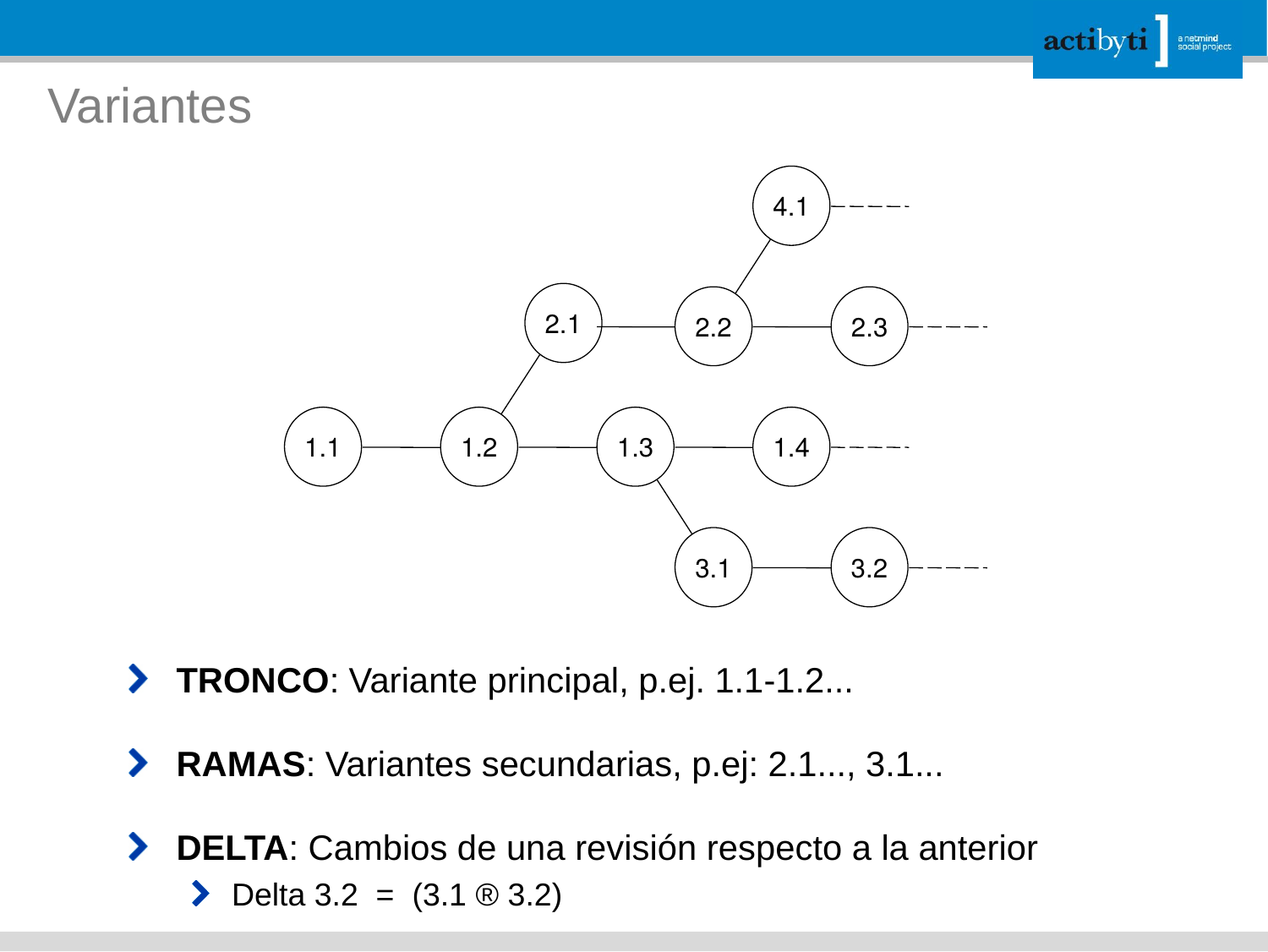

# Variantes

4.1

2.1
2.2
2.3

1.1
1.2
1.3
1.4

3.1
3.2

TRONCO: Variante principal, p.ej. 1.1-1.2...

RAMAS: Variantes secundarias, p.ej: 2.1..., 3.1...

DELTA: Cambios de una revisión respecto a la anterior
Delta 3.2  =  (3.1 ® 3.2)